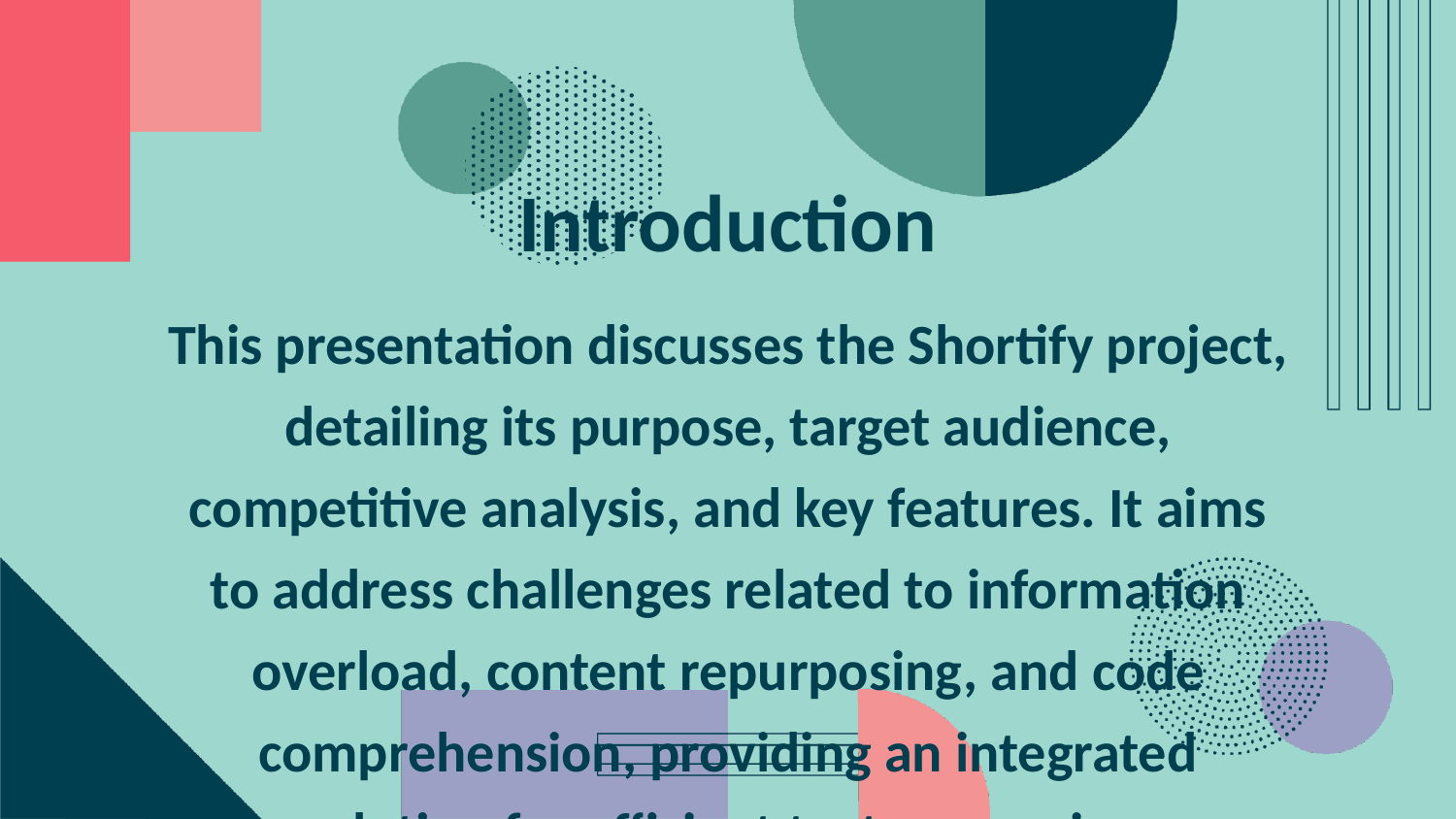

Introduction
This presentation discusses the Shortify project, detailing its purpose, target audience, competitive analysis, and key features. It aims to address challenges related to information overload, content repurposing, and code comprehension, providing an integrated solution for efficient text processing.